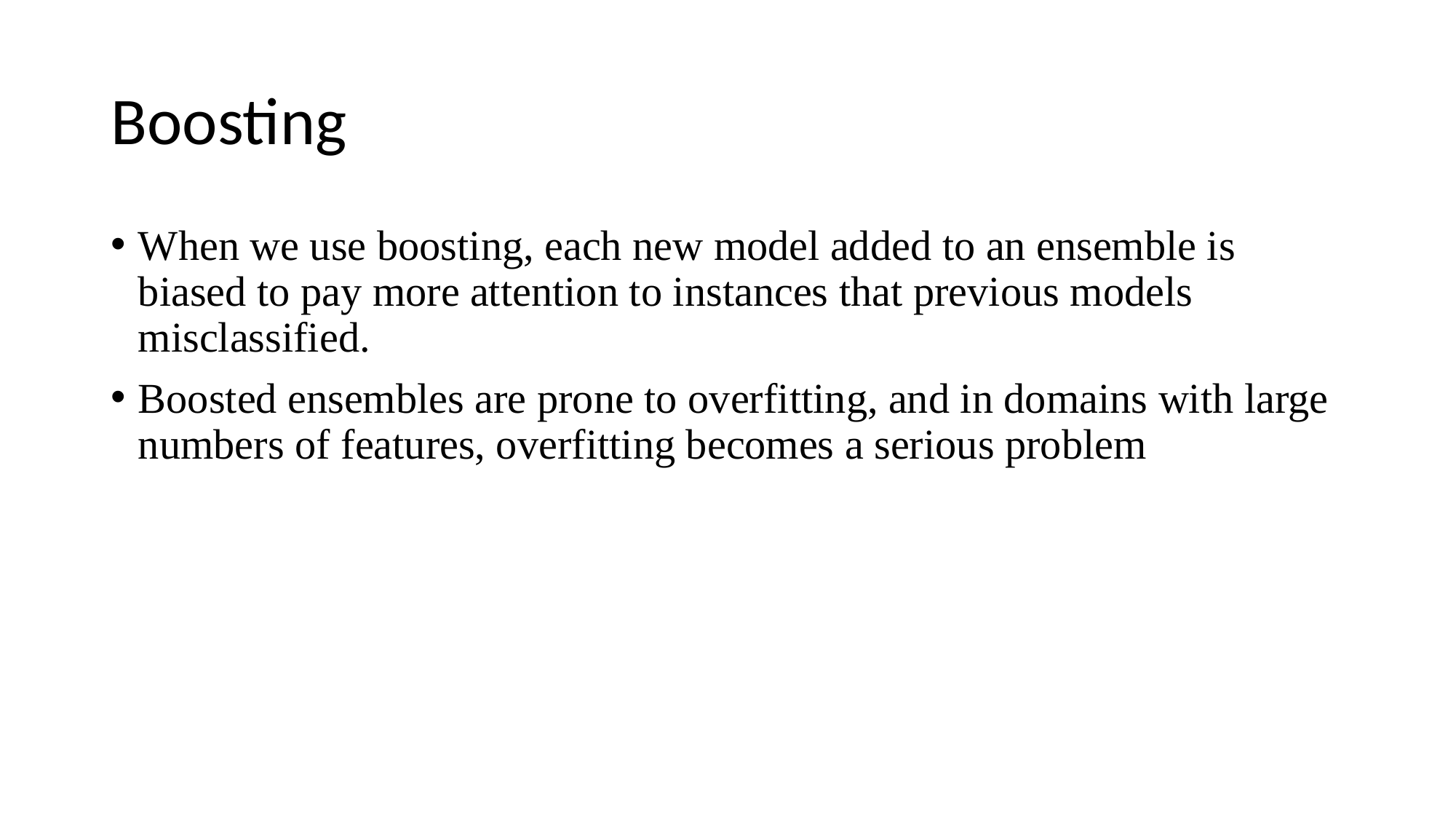

# Boosting
When we use boosting, each new model added to an ensemble is biased to pay more attention to instances that previous models misclassified.
Boosted ensembles are prone to overfitting, and in domains with large numbers of features, overfitting becomes a serious problem